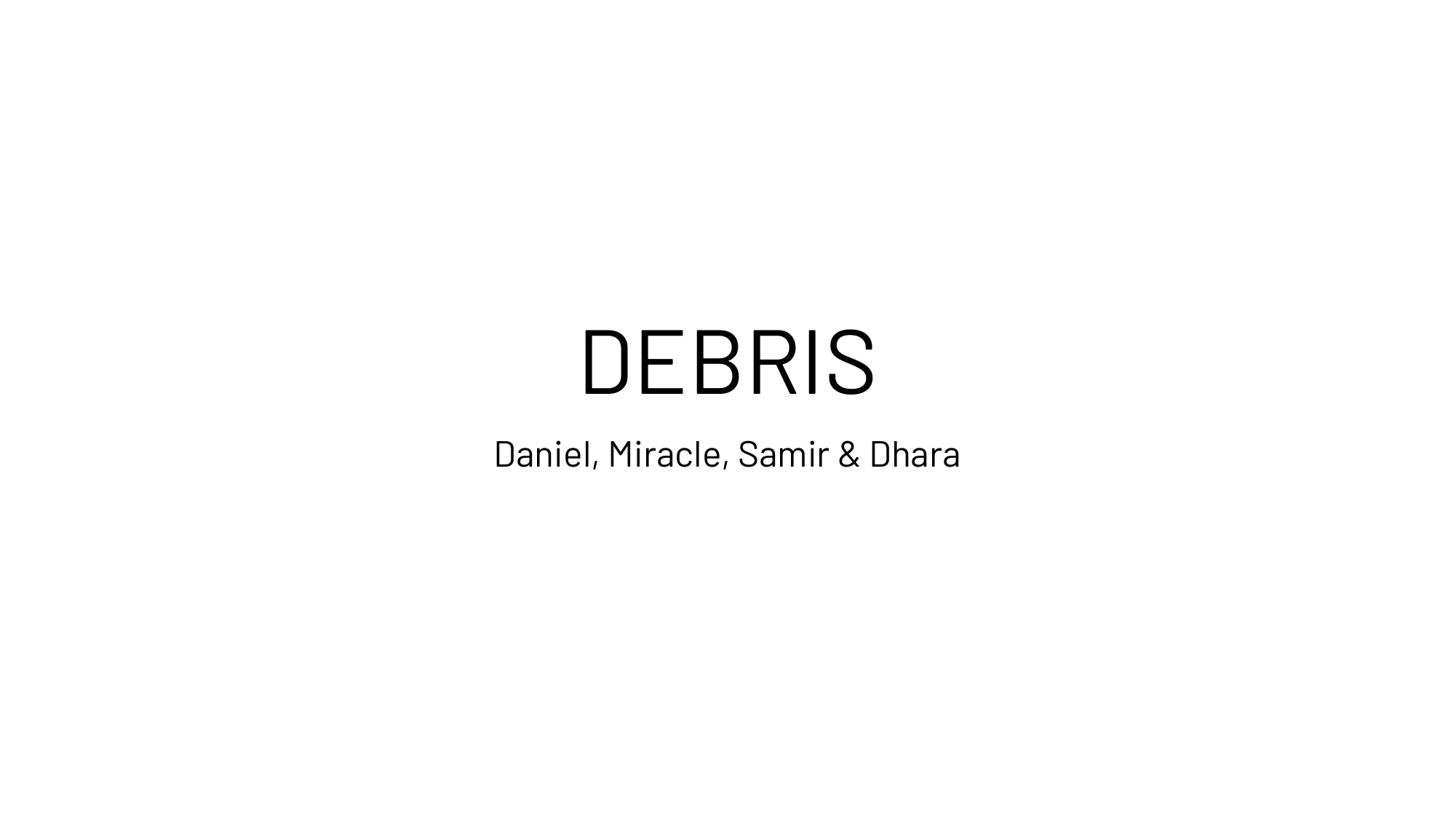

# DEBRIS
Daniel, Miracle, Samir & Dhara